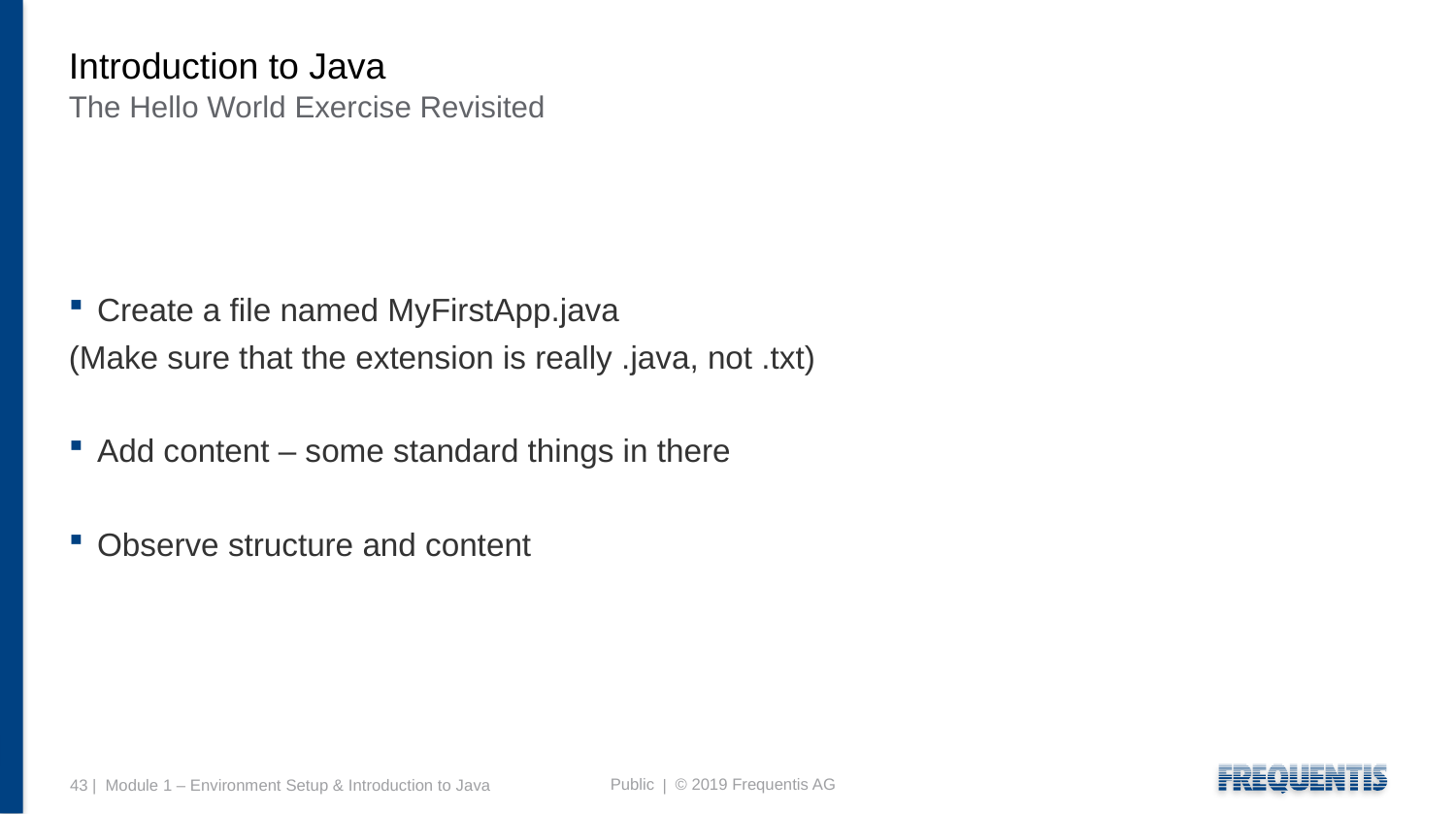

# Introduction to Java
The Hello World Exercise Revisited

Create a file named MyFirstApp.java
(Make sure that the extension is really .java, not .txt)

Add content – some standard things in there

Observe structure and content